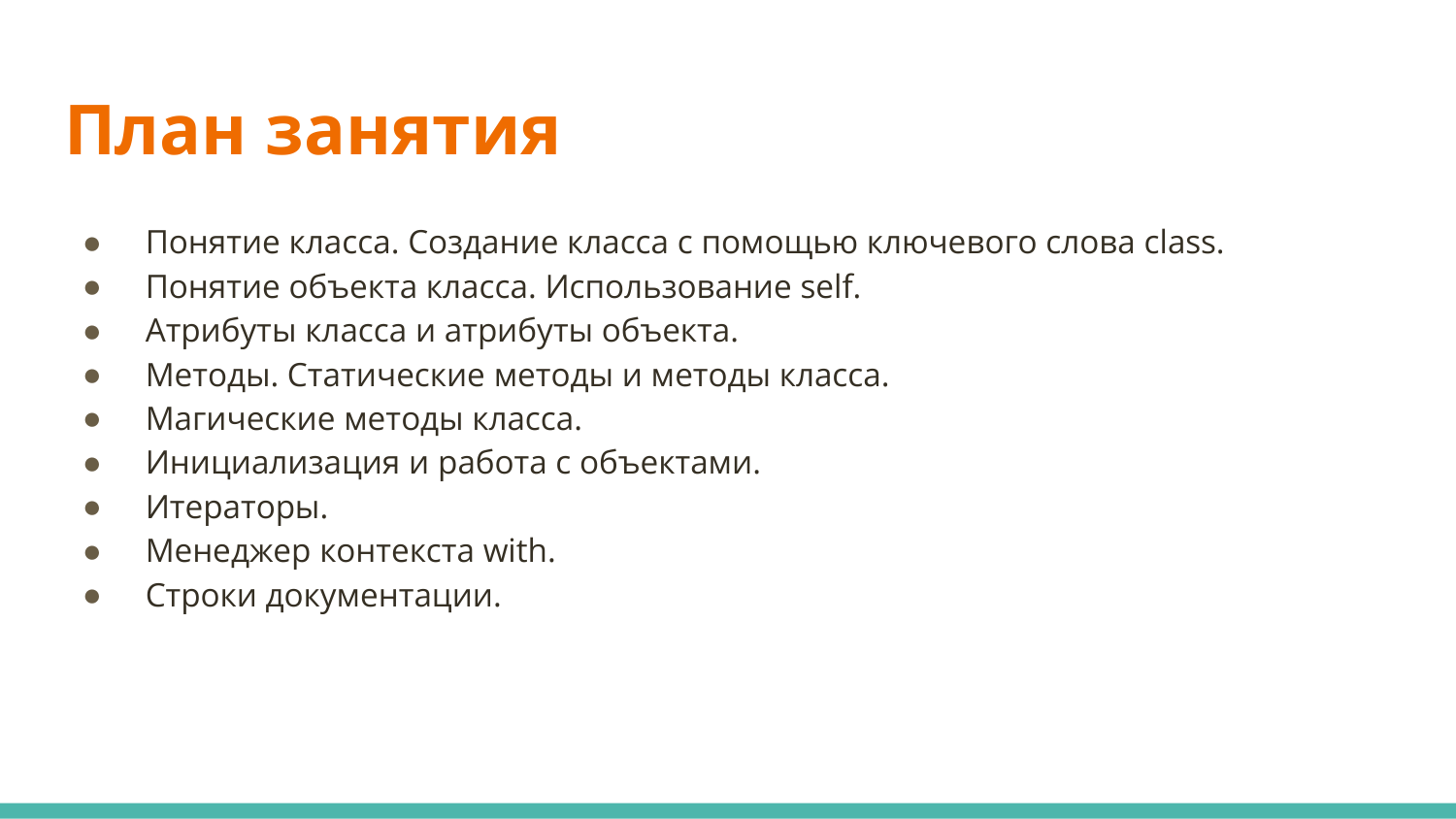

# План занятия
 Понятие класса. Создание класса с помощью ключевого слова class.
 Понятие объекта класса. Использование self.
 Атрибуты класса и атрибуты объекта.
 Методы. Статические методы и методы класса.
 Магические методы класса.
 Инициализация и работа с объектами.
 Итераторы.
 Менеджер контекста with.
 Строки документации.